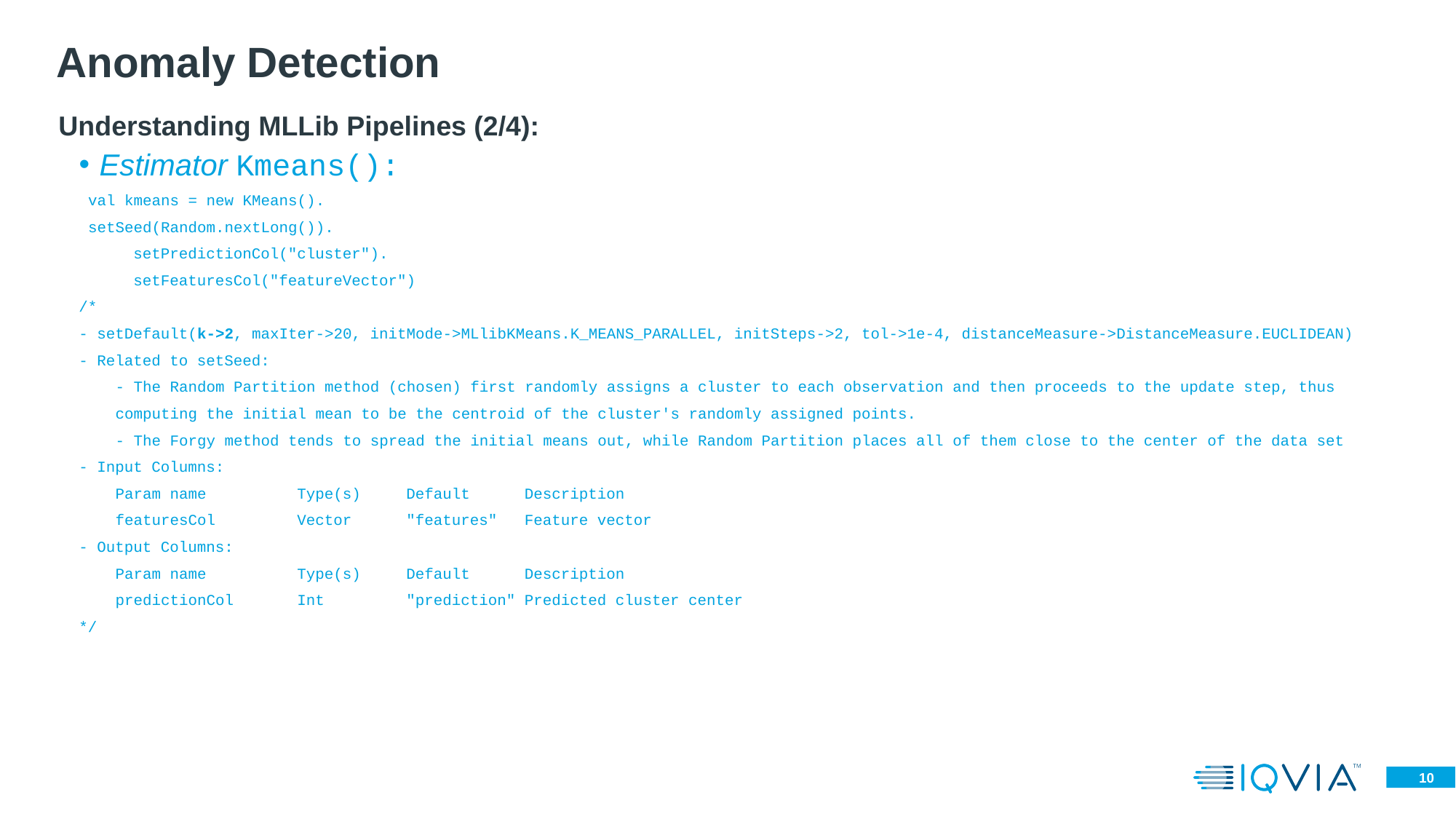

Anomaly Detection
Understanding MLLib Pipelines (2/4):
Estimator Kmeans():
 val kmeans = new KMeans().
 setSeed(Random.nextLong()).
      setPredictionCol("cluster").
      setFeaturesCol("featureVector")
/*
- setDefault(k->2, maxIter->20, initMode->MLlibKMeans.K_MEANS_PARALLEL, initSteps->2, tol->1e-4, distanceMeasure->DistanceMeasure.EUCLIDEAN)
- Related to setSeed:
    - The Random Partition method (chosen) first randomly assigns a cluster to each observation and then proceeds to the update step, thus
    computing the initial mean to be the centroid of the cluster's randomly assigned points.
    - The Forgy method tends to spread the initial means out, while Random Partition places all of them close to the center of the data set
- Input Columns:
    Param name	Type(s)	Default	 Description
    featuresCol	Vector	"features"	 Feature vector
- Output Columns:
    Param name	Type(s)	Default	 Description
    predictionCol	Int	"prediction" Predicted cluster center
*/